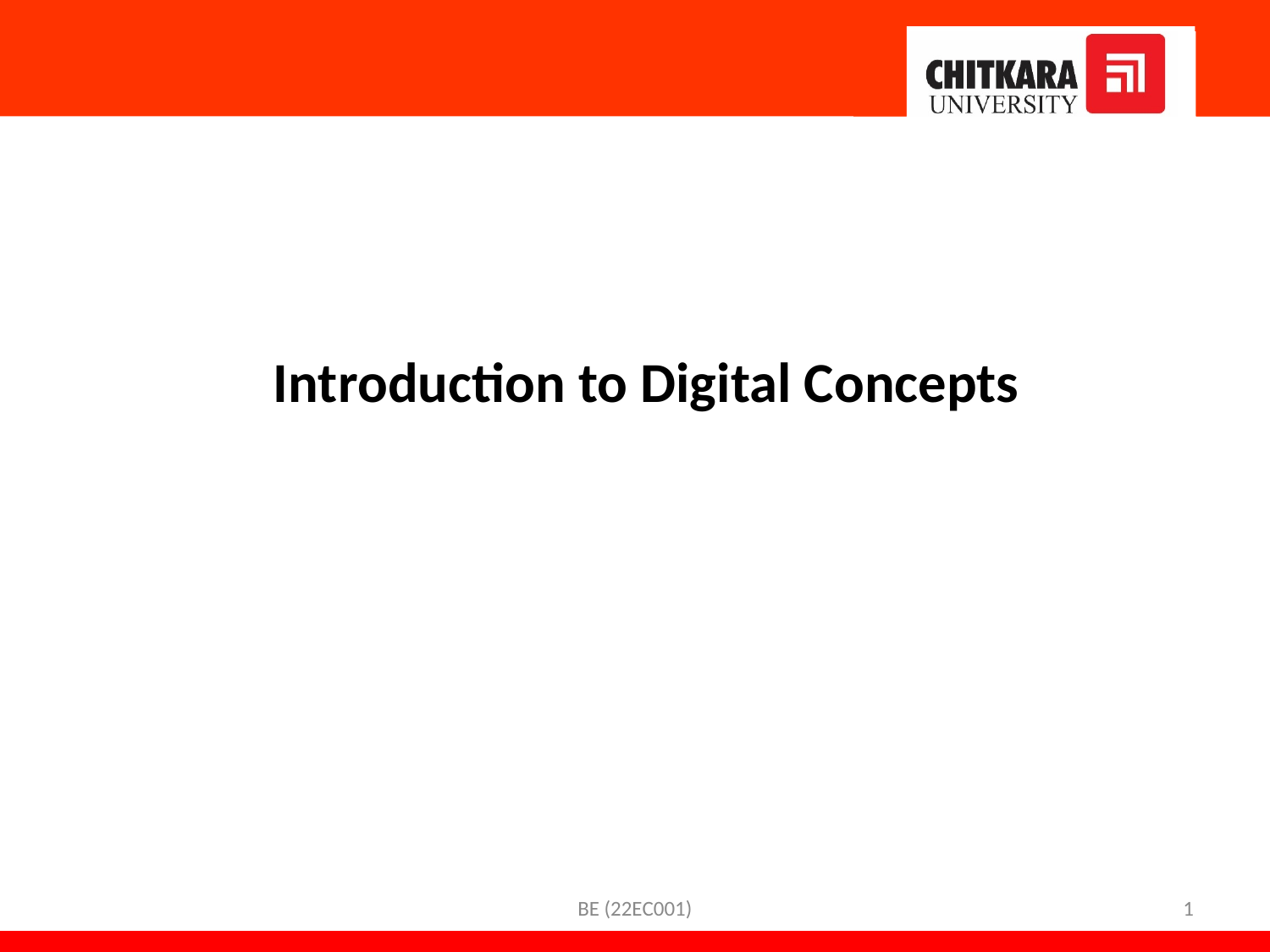

Introduction to Digital Concepts
BE (22EC001)
1